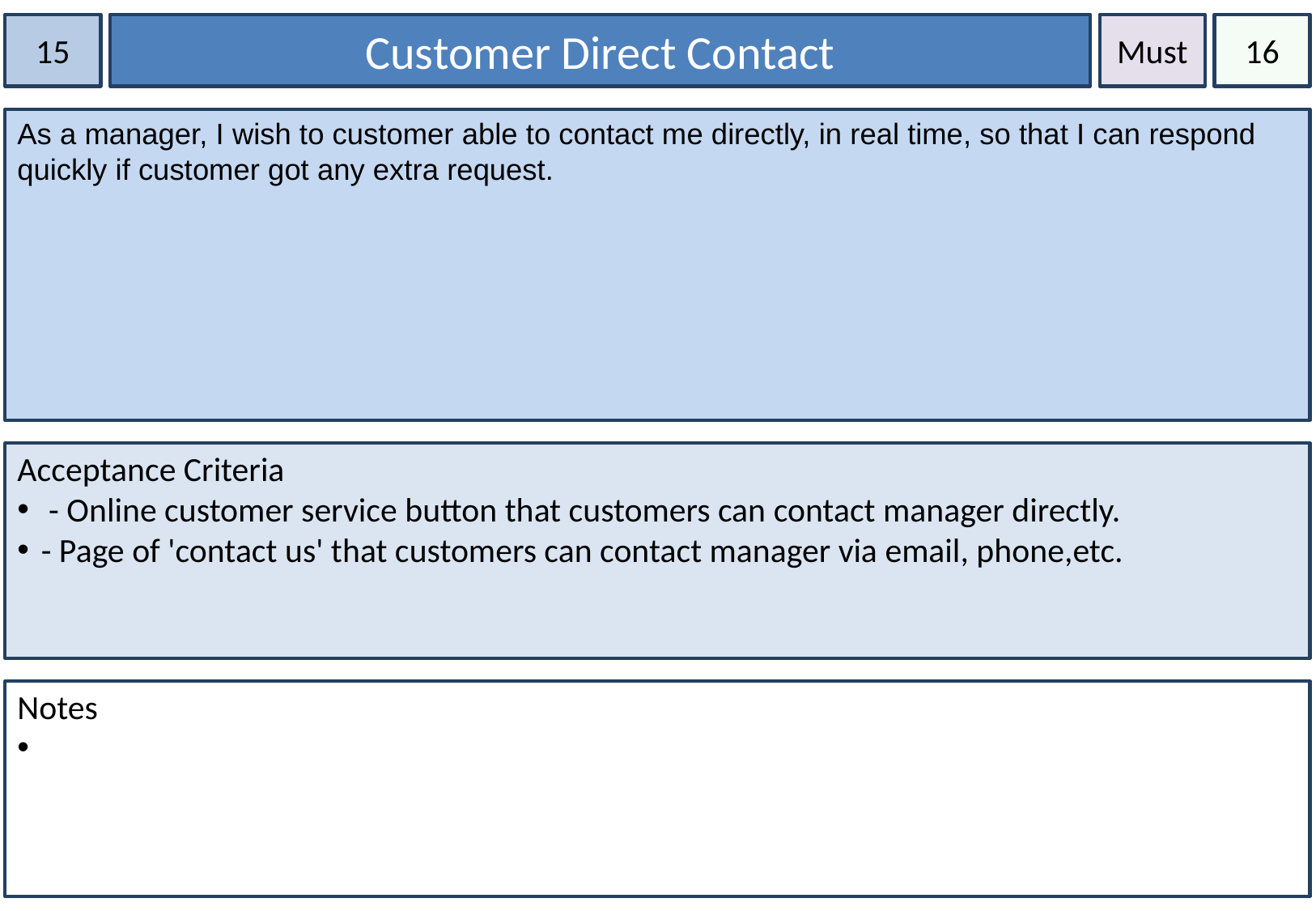

15
Customer Direct Contact
Must
16
As a manager, I wish to customer able to contact me directly, in real time, so that I can respond quickly if customer got any extra request.
Acceptance Criteria
 - Online customer service button that customers can contact manager directly.
- Page of 'contact us' that customers can contact manager via email, phone,etc.
Notes